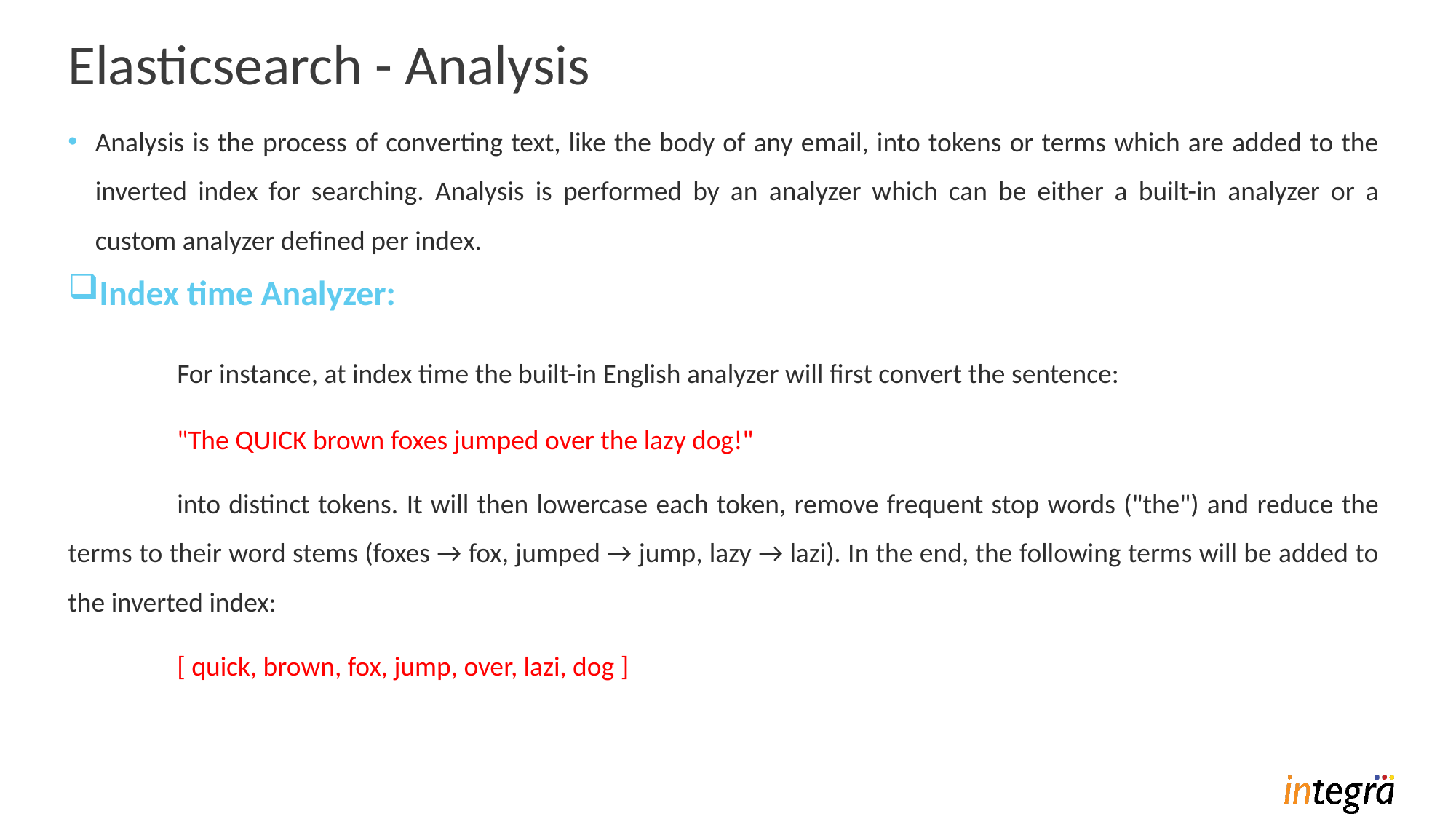

# Elasticsearch - Analysis
Analysis is the process of converting text, like the body of any email, into tokens or terms which are added to the inverted index for searching. Analysis is performed by an analyzer which can be either a built-in analyzer or a custom analyzer defined per index.
Index time Analyzer:
	For instance, at index time the built-in English analyzer will first convert the sentence:
	"The QUICK brown foxes jumped over the lazy dog!"
	into distinct tokens. It will then lowercase each token, remove frequent stop words ("the") and reduce the terms to their word stems (foxes → fox, jumped → jump, lazy → lazi). In the end, the following terms will be added to the inverted index:
	[ quick, brown, fox, jump, over, lazi, dog ]